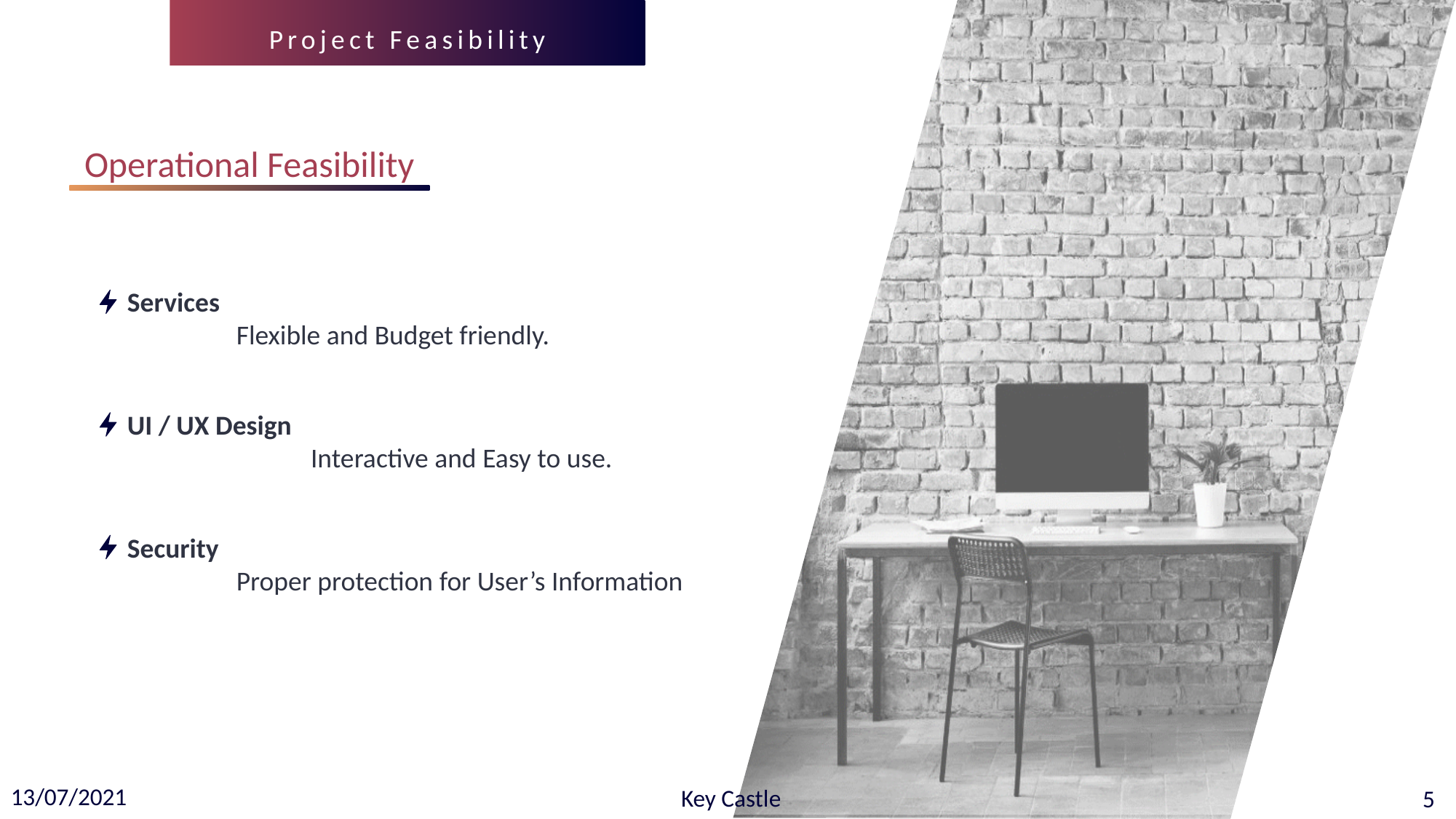

Project Feasibility

Operational Feasibility

Services
	Flexible and Budget friendly.

UI / UX Design
	            Interactive and Easy to use.

Security
	Proper protection for User’s Information

Key Castle
13/07/2021

5